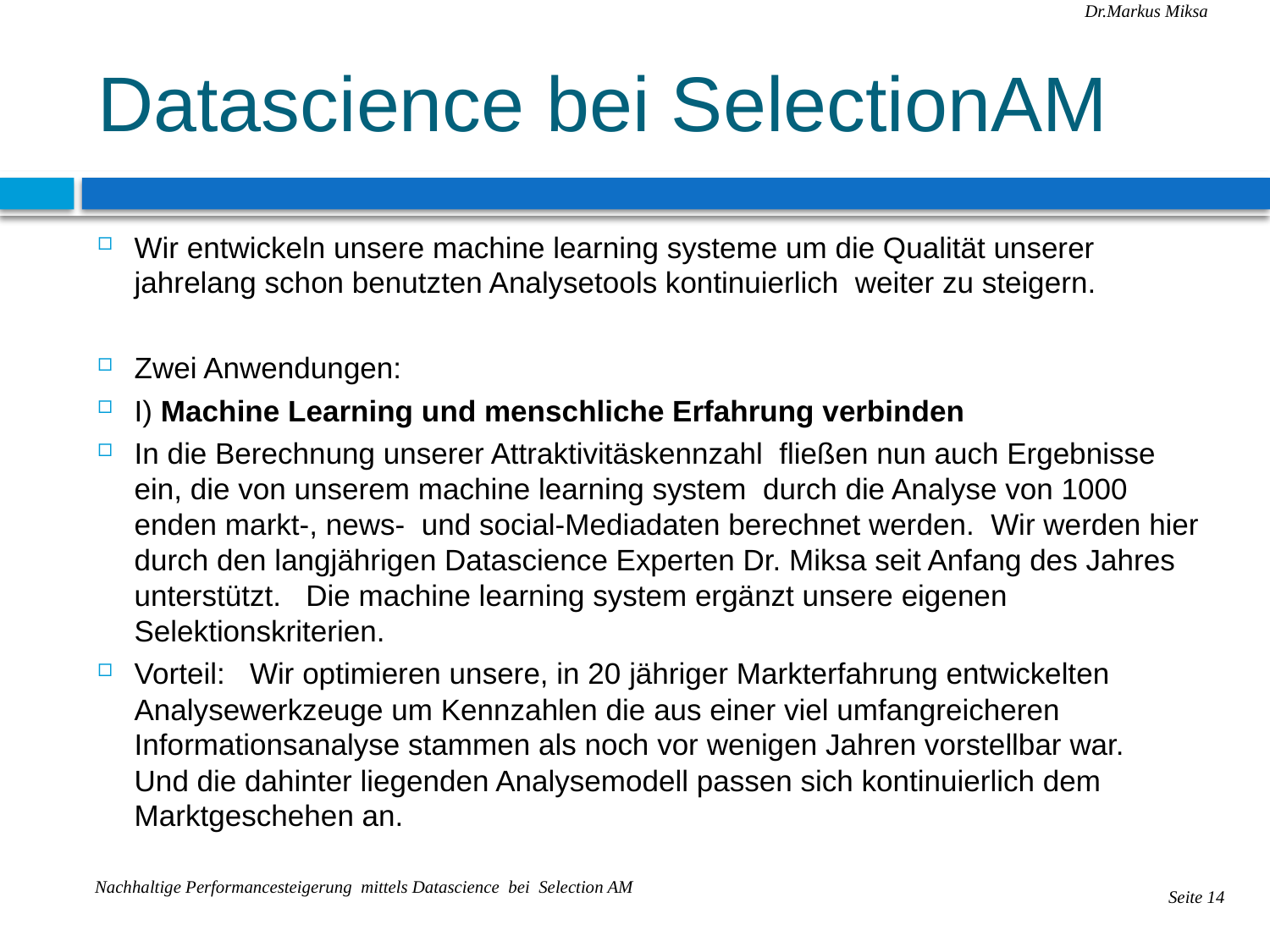

# Datascience bei SelectionAM
Wir entwickeln unsere machine learning systeme um die Qualität unserer jahrelang schon benutzten Analysetools kontinuierlich  weiter zu steigern.

Zwei Anwendungen:
I) Machine Learning und menschliche Erfahrung verbinden
In die Berechnung unserer Attraktivitäskennzahl  fließen nun auch Ergebnisse  ein, die von unserem machine learning system  durch die Analyse von 1000 enden markt-, news-  und social-Mediadaten berechnet werden.  Wir werden hier durch den langjährigen Datascience Experten Dr. Miksa seit Anfang des Jahres unterstützt.   Die machine learning system ergänzt unsere eigenen Selektionskriterien.
Vorteil:   Wir optimieren unsere, in 20 jähriger Markterfahrung entwickelten Analysewerkzeuge um Kennzahlen die aus einer viel umfangreicheren Informationsanalyse stammen als noch vor wenigen Jahren vorstellbar war.
Und die dahinter liegenden Analysemodell passen sich kontinuierlich dem Marktgeschehen an.